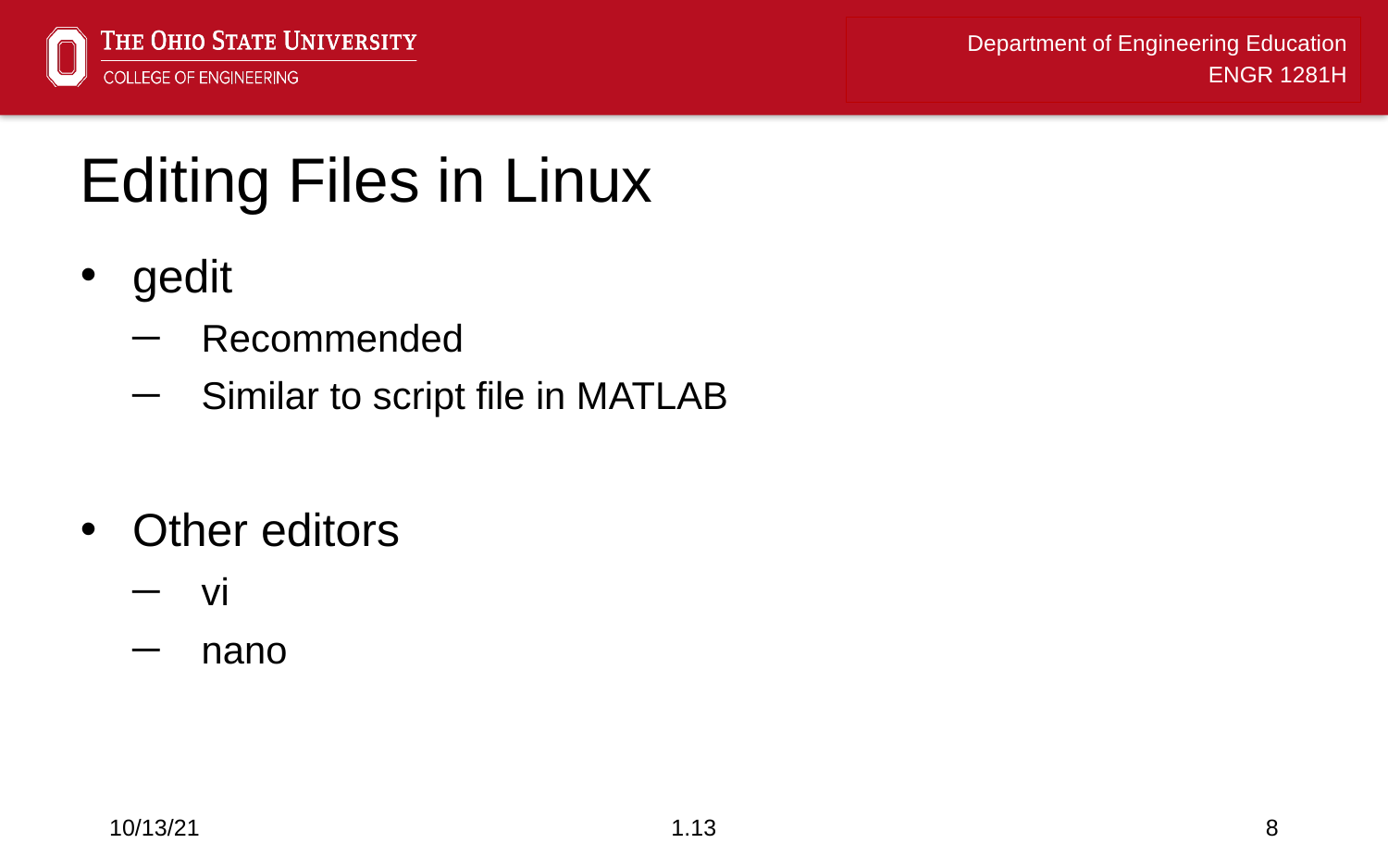

# Editing Files in Linux
gedit
Recommended
Similar to script file in MATLAB

Other editors
vi
nano
10/13/21
1.13
8